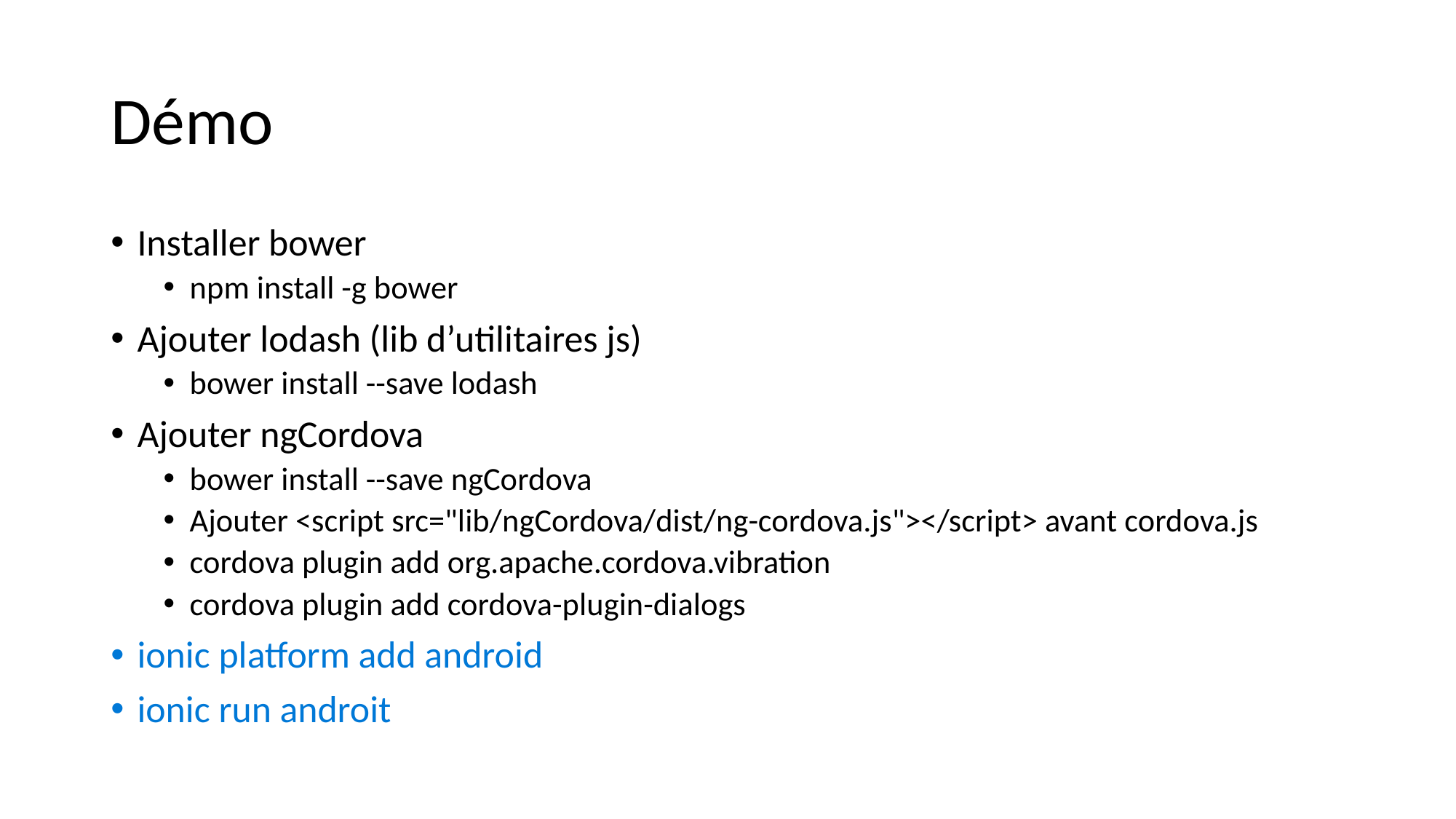

# Démo
Installer bower
npm install -g bower
Ajouter lodash (lib d’utilitaires js)
bower install --save lodash
Ajouter ngCordova
bower install --save ngCordova
Ajouter <script src="lib/ngCordova/dist/ng-cordova.js"></script> avant cordova.js
cordova plugin add org.apache.cordova.vibration
cordova plugin add cordova-plugin-dialogs
ionic platform add android
ionic run androit